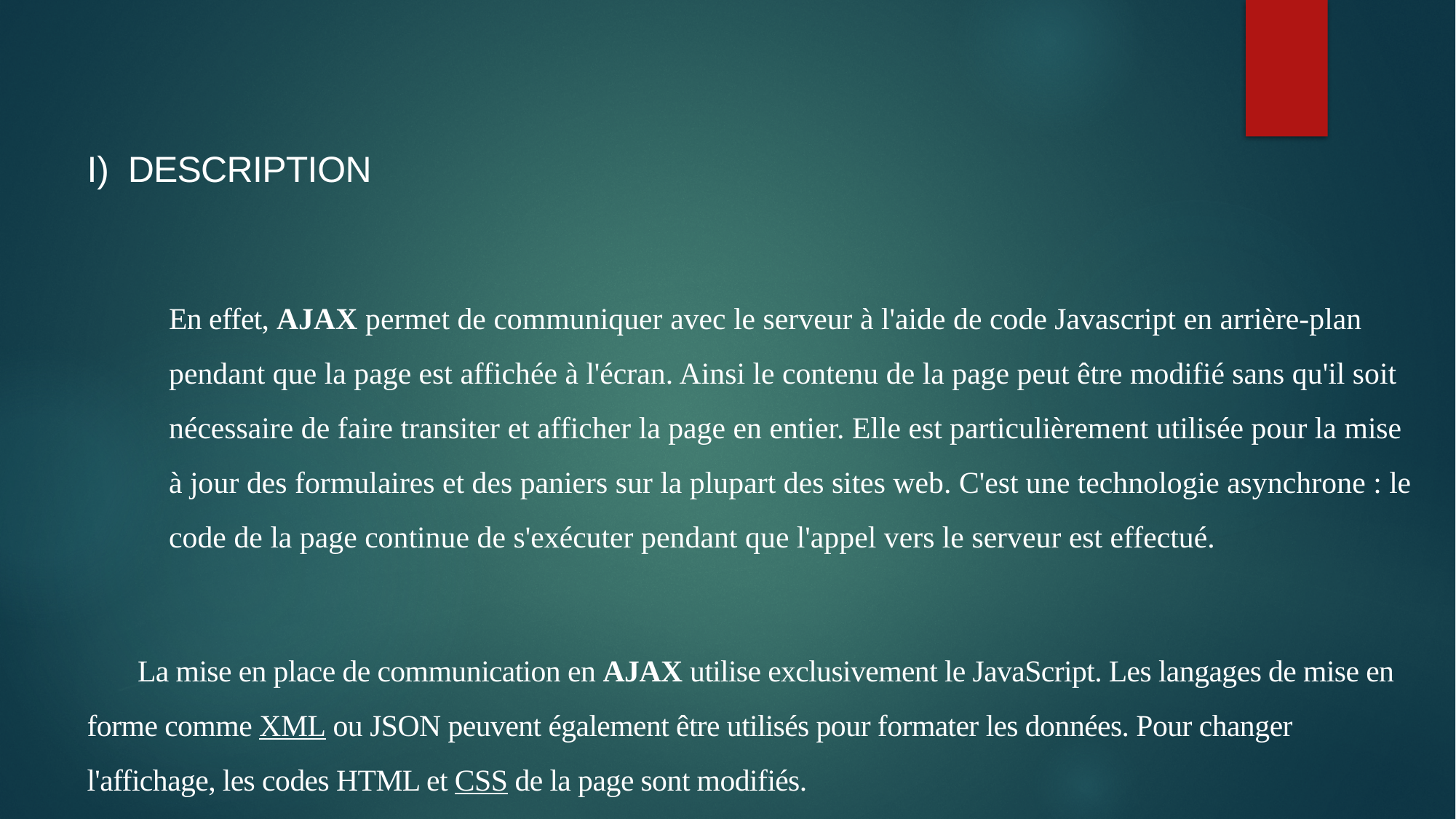

DESCRIPTION

En effet, AJAX permet de communiquer avec le serveur à l'aide de code Javascript en arrière-plan pendant que la page est affichée à l'écran. Ainsi le contenu de la page peut être modifié sans qu'il soit nécessaire de faire transiter et afficher la page en entier. Elle est particulièrement utilisée pour la mise à jour des formulaires et des paniers sur la plupart des sites web. C'est une technologie asynchrone : le code de la page continue de s'exécuter pendant que l'appel vers le serveur est effectué.

       La mise en place de communication en AJAX utilise exclusivement le JavaScript. Les langages de mise en forme comme XML ou JSON peuvent également être utilisés pour formater les données. Pour changer l'affichage, les codes HTML et CSS de la page sont modifiés.